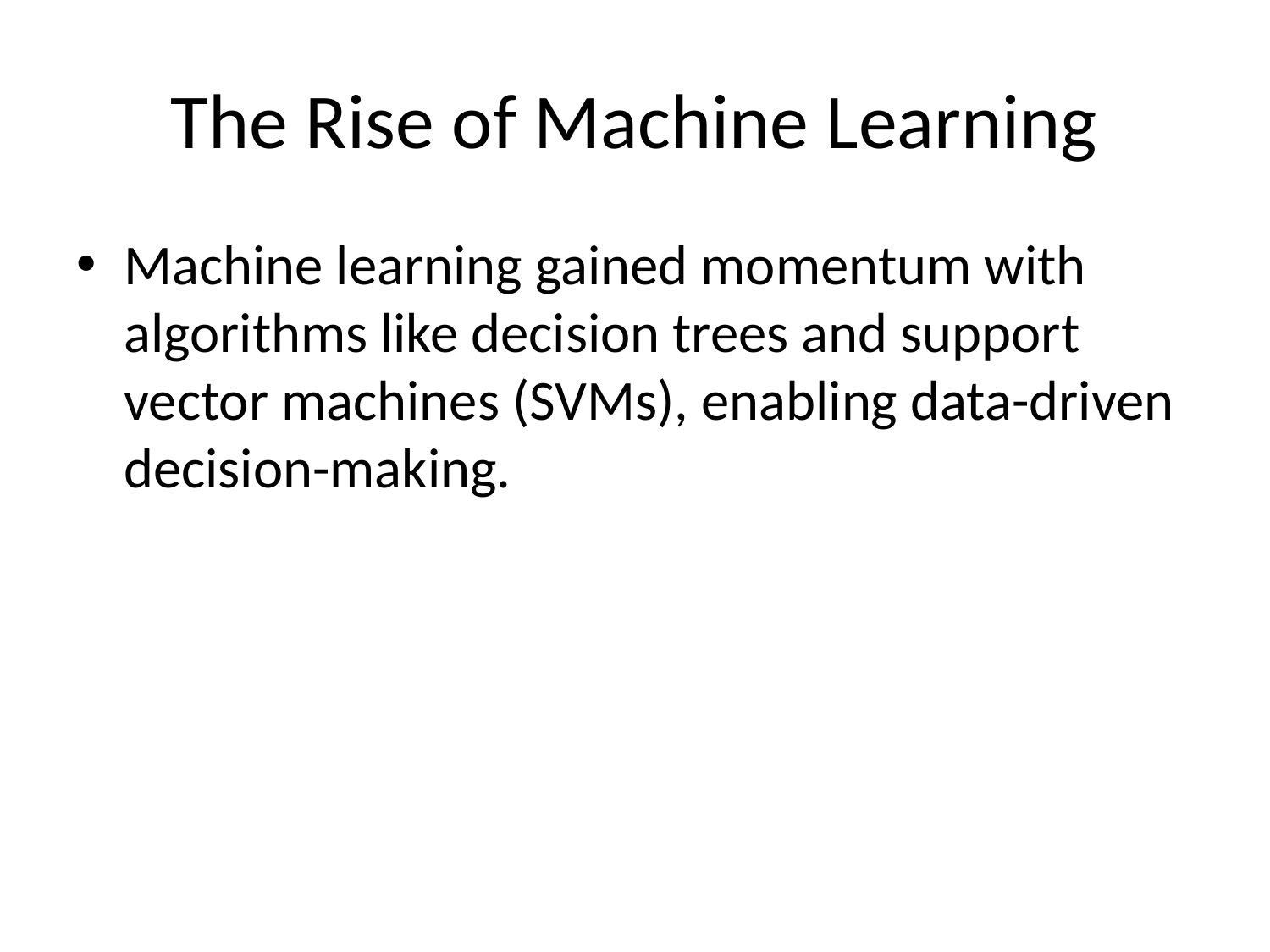

# The Rise of Machine Learning
Machine learning gained momentum with algorithms like decision trees and support vector machines (SVMs), enabling data-driven decision-making.